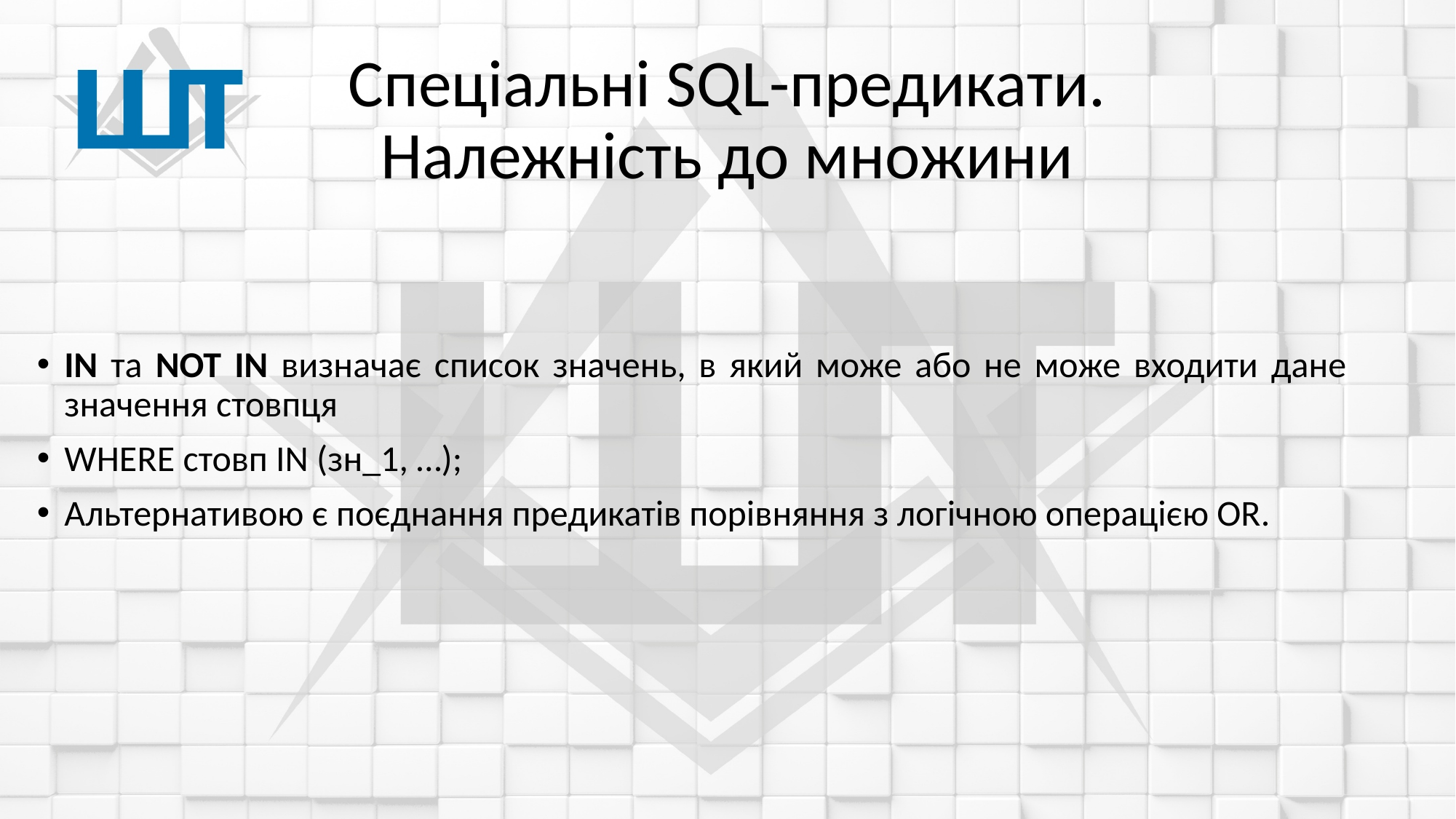

# Спеціальні SQL-предикати. Належність до множини
IN та NOT IN визначає список значень, в який може або не може входити дане значення стовпця
WHERE стовп IN (зн_1, …);
Альтернативою є поєднання предикатів порівняння з логічною операцією OR.